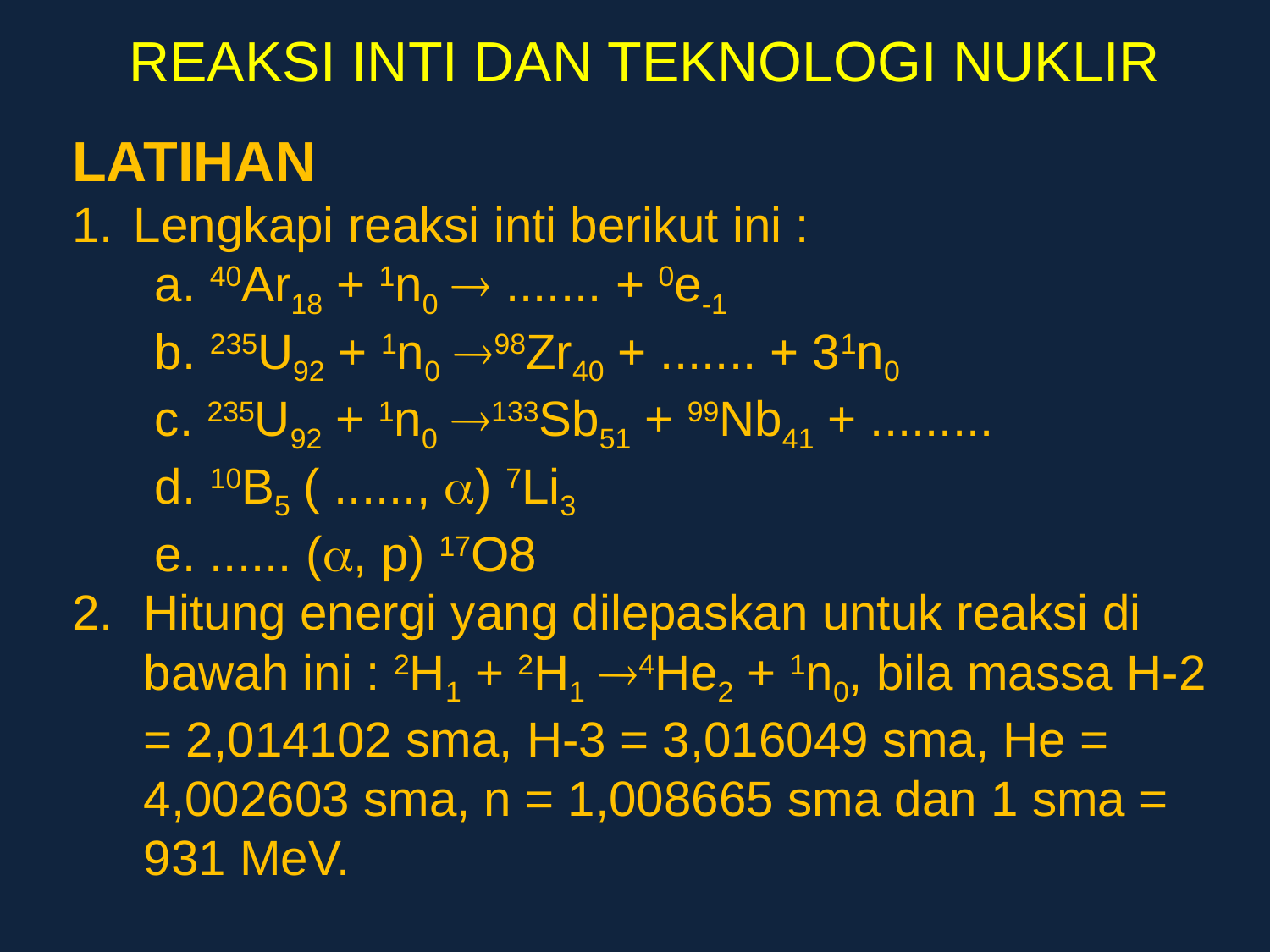

# REAKSI INTI DAN TEKNOLOGI NUKLIR
LATIHAN
Lengkapi reaksi inti berikut ini :
      a. 40Ar18 + 1n0 → ....... + 0e-1
      b. 235U92 + 1n0 →98Zr40 + ....... + 31n0
      c. 235U92 + 1n0 →133Sb51 + 99Nb41 + .........
      d. 10B5 ( ......, α) 7Li3
      e. ...... (α, p) 17O8
Hitung energi yang dilepaskan untuk reaksi di bawah ini : 2H1 + 2H1 →4He2 + 1n0, bila massa H-2 = 2,014102 sma, H-3 = 3,016049 sma, He = 4,002603 sma, n = 1,008665 sma dan 1 sma = 931 MeV.